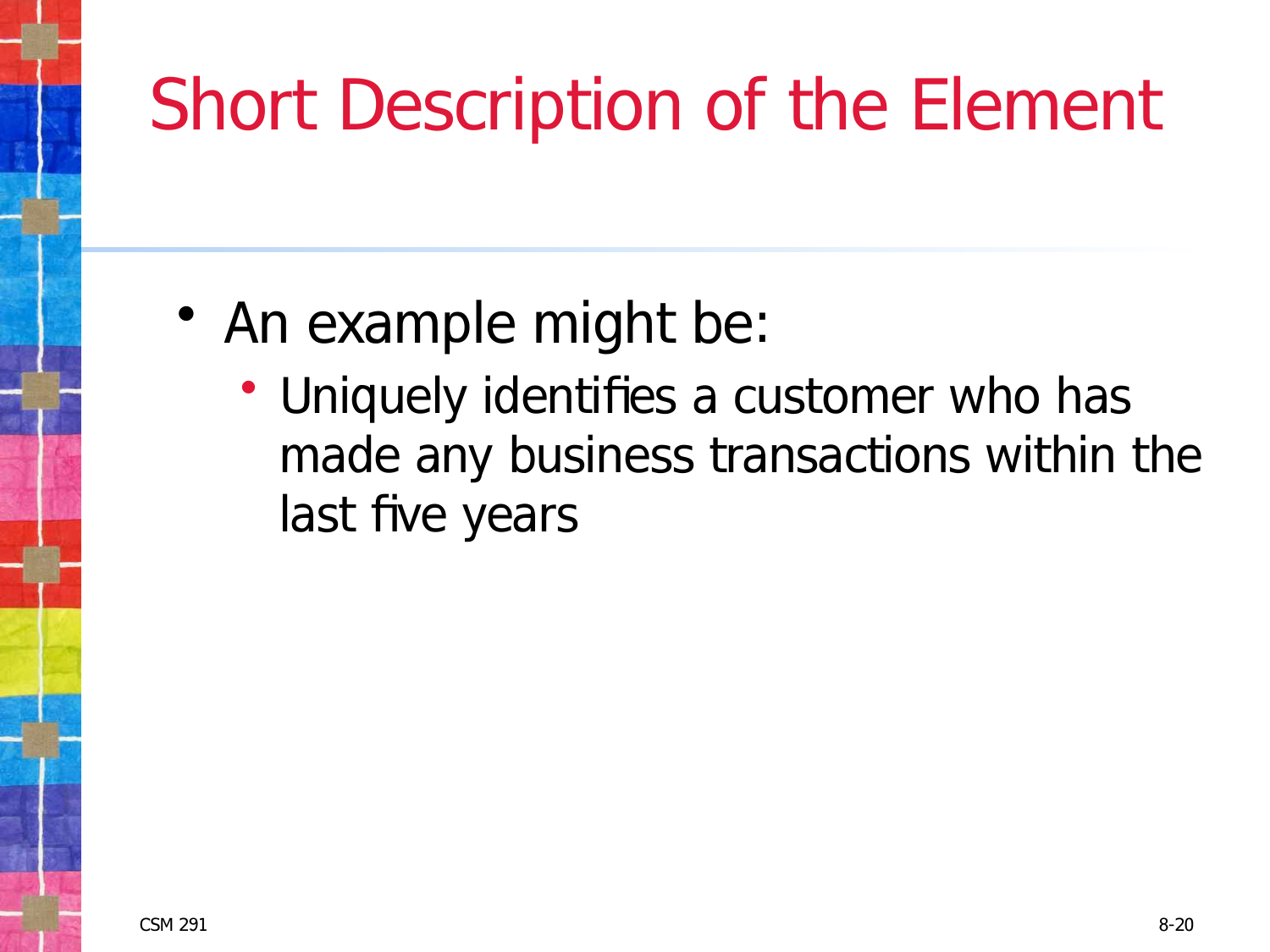

# Short Description of the Element
An example might be:
Uniquely identifies a customer who has made any business transactions within the last five years
CSM 291
8-20